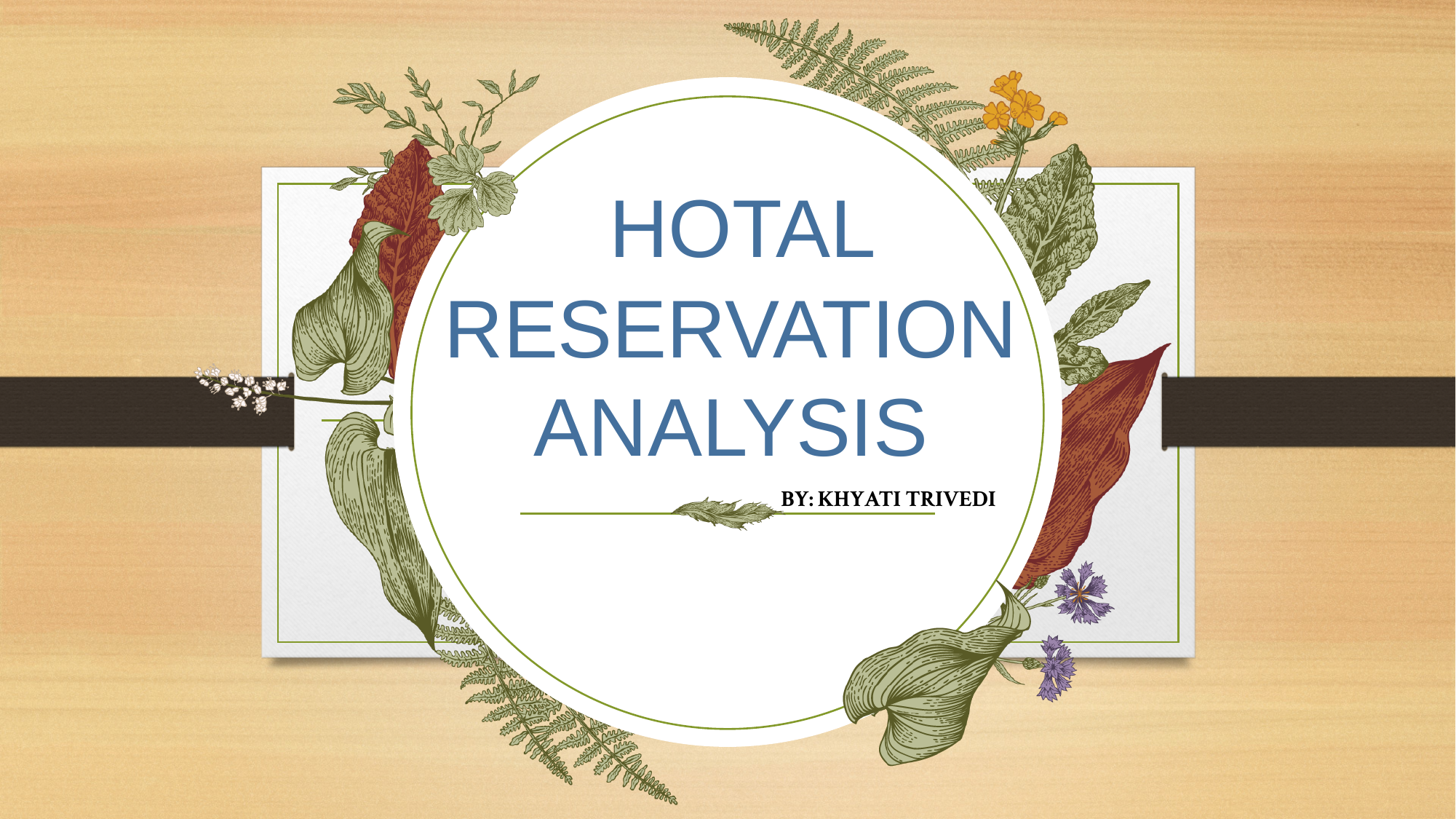

# HOTAL RESERVATION ANALYSIS
​BY: KHYATI TRIVEDI